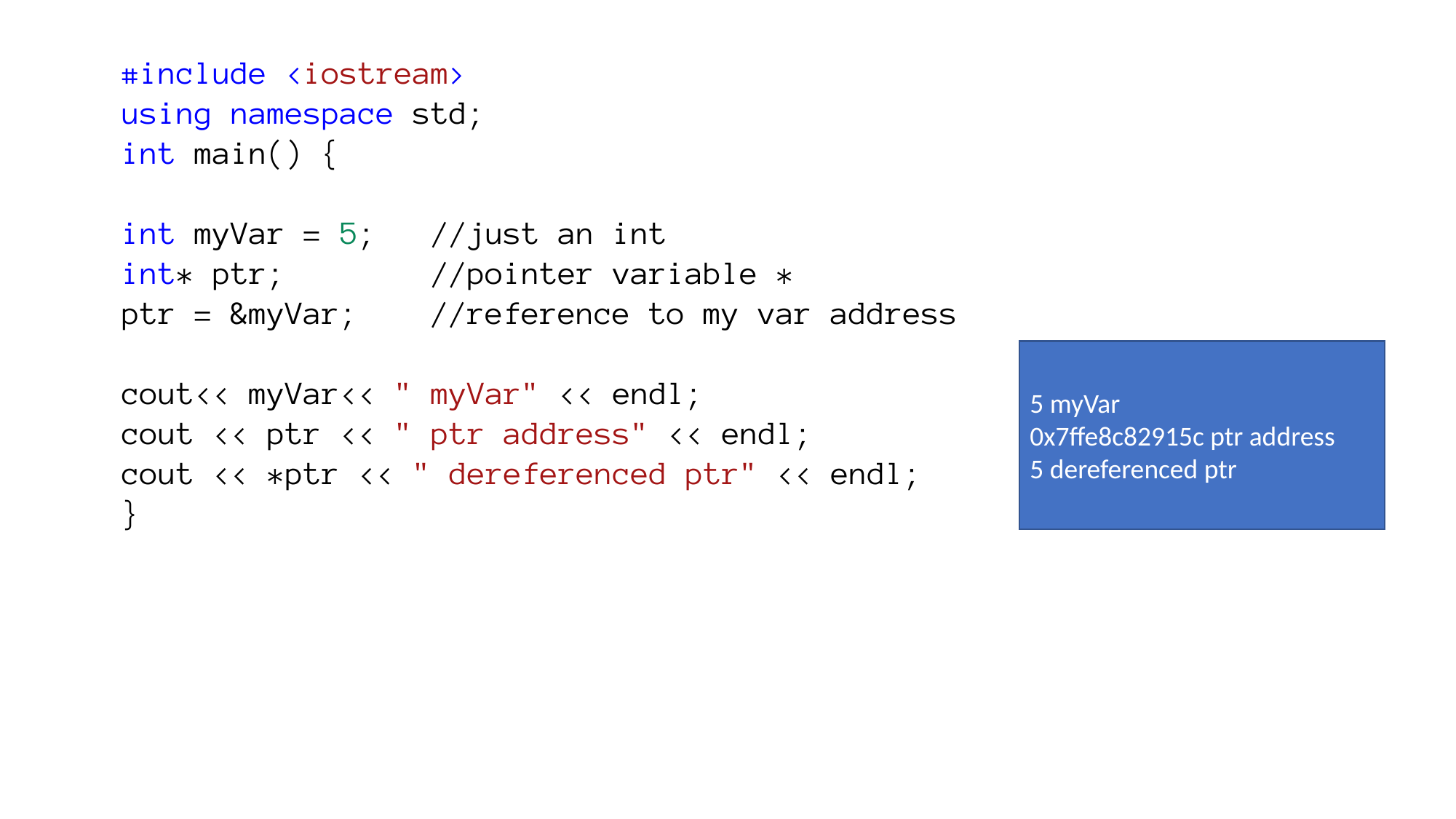

#include <iostream>
using namespace std;
int main() {

int myVar = 5;   //just an int
int* ptr;	     //pointer variable *
ptr = &myVar;    //reference to my var address

cout<< myVar<< " myVar" << endl;
cout << ptr << " ptr address" << endl;
cout << *ptr << " dereferenced ptr" << endl;
}
5 myVar
0x7ffe8c82915c ptr address
5 dereferenced ptr